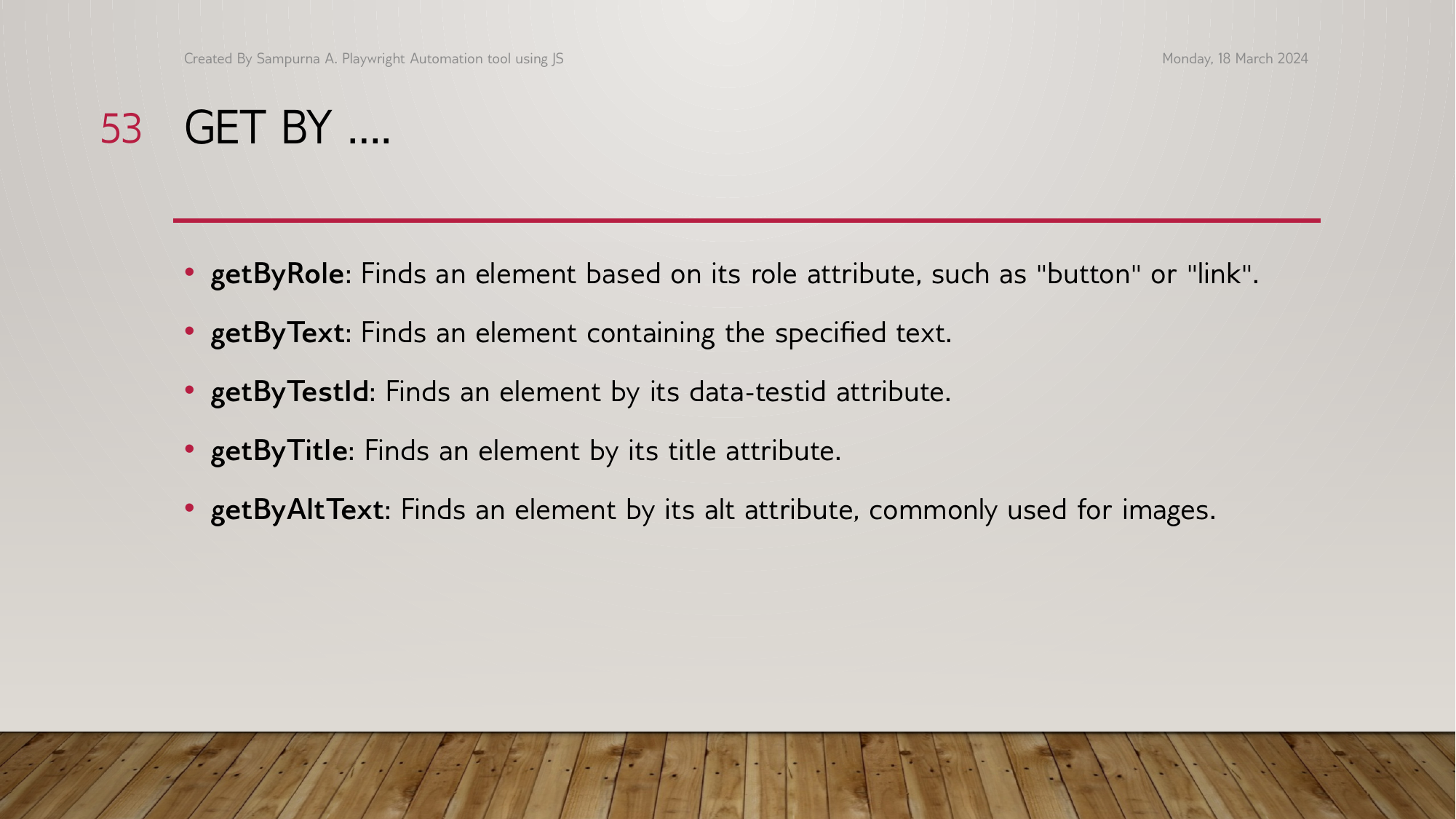

Created By Sampurna A. Playwright Automation tool using JS
Monday, 18 March 2024
53
# Get By ….
getByRole: Finds an element based on its role attribute, such as "button" or "link".
getByText: Finds an element containing the specified text.
getByTestId: Finds an element by its data-testid attribute.
getByTitle: Finds an element by its title attribute.
getByAltText: Finds an element by its alt attribute, commonly used for images.